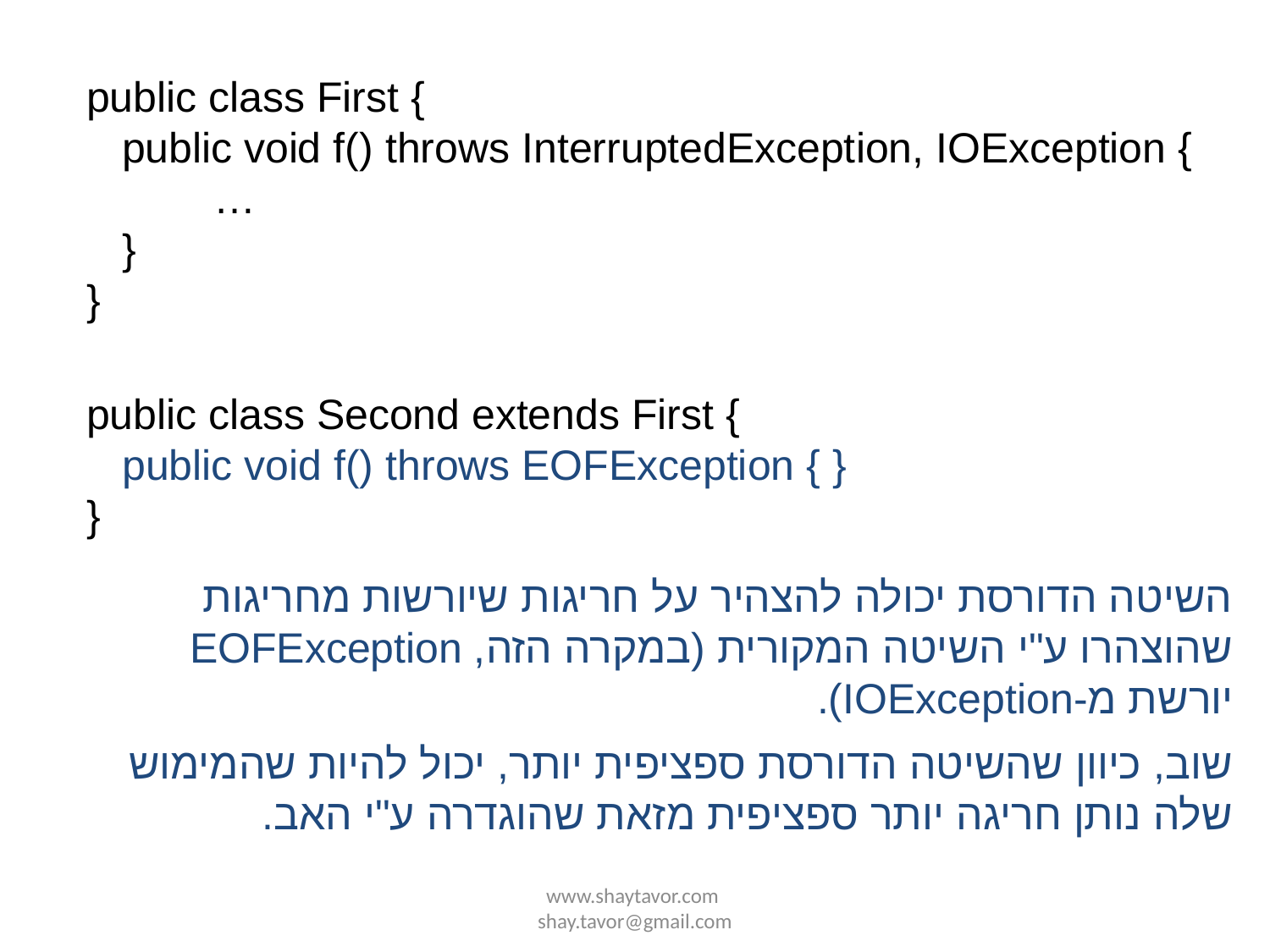

public class First {
   public void f() throws InterruptedException, IOException {
	…
   }
}
public class Second extends First {
   public void f() throws EOFException { }
}
השיטה הדורסת יכולה להצהיר על חריגות שיורשות מחריגות שהוצהרו ע"י השיטה המקורית (במקרה הזה, EOFException יורשת מ-IOException).
שוב, כיוון שהשיטה הדורסת ספציפית יותר, יכול להיות שהמימוש שלה נותן חריגה יותר ספציפית מזאת שהוגדרה ע"י האב.
www.shaytavor.com  shay.tavor@gmail.com